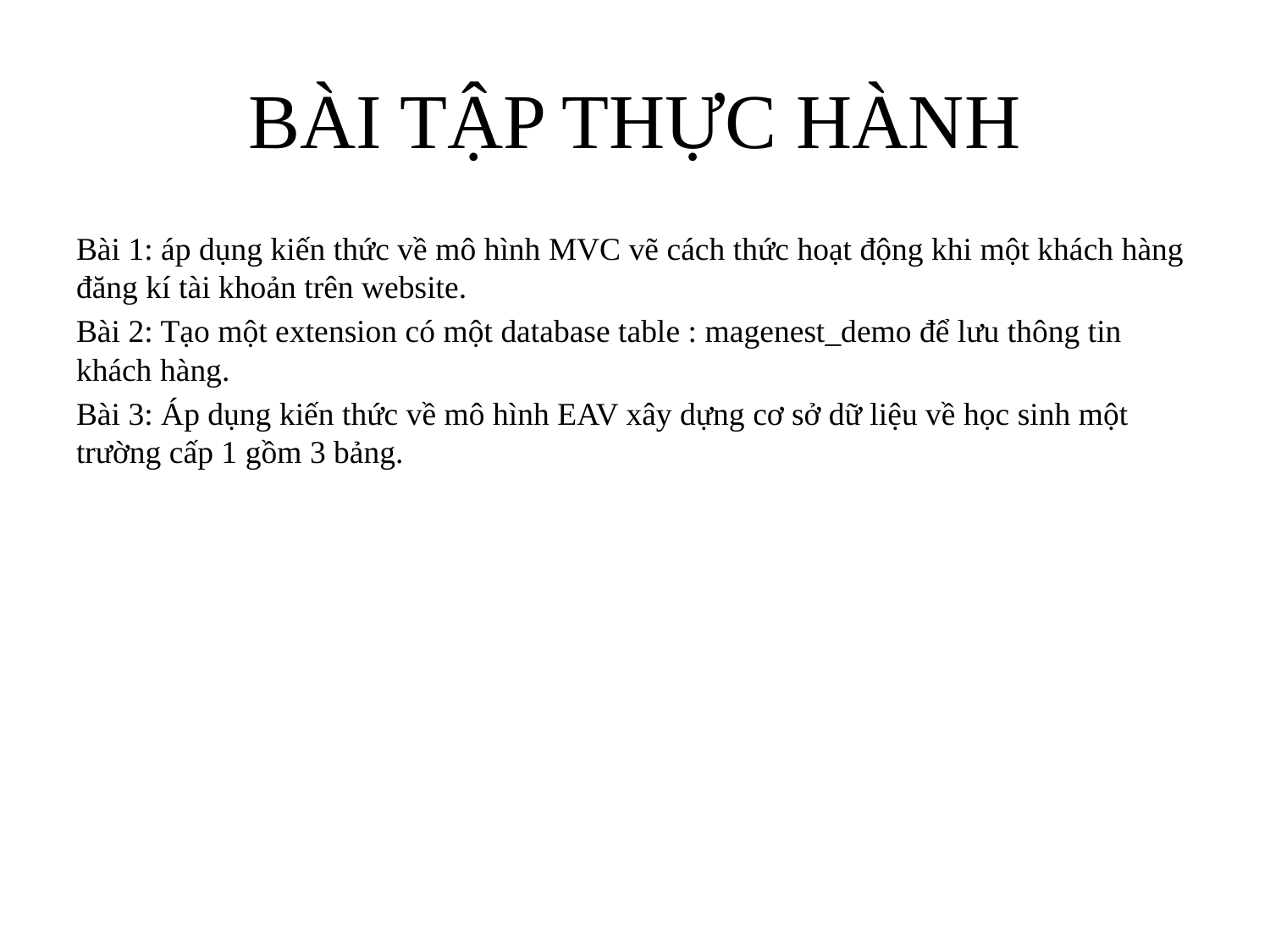

# BÀI TẬP THỰC HÀNH
Bài 1: áp dụng kiến thức về mô hình MVC vẽ cách thức hoạt động khi một khách hàng đăng kí tài khoản trên website.
Bài 2: Tạo một extension có một database table : magenest_demo để lưu thông tin khách hàng.
Bài 3: Áp dụng kiến thức về mô hình EAV xây dựng cơ sở dữ liệu về học sinh một trường cấp 1 gồm 3 bảng.